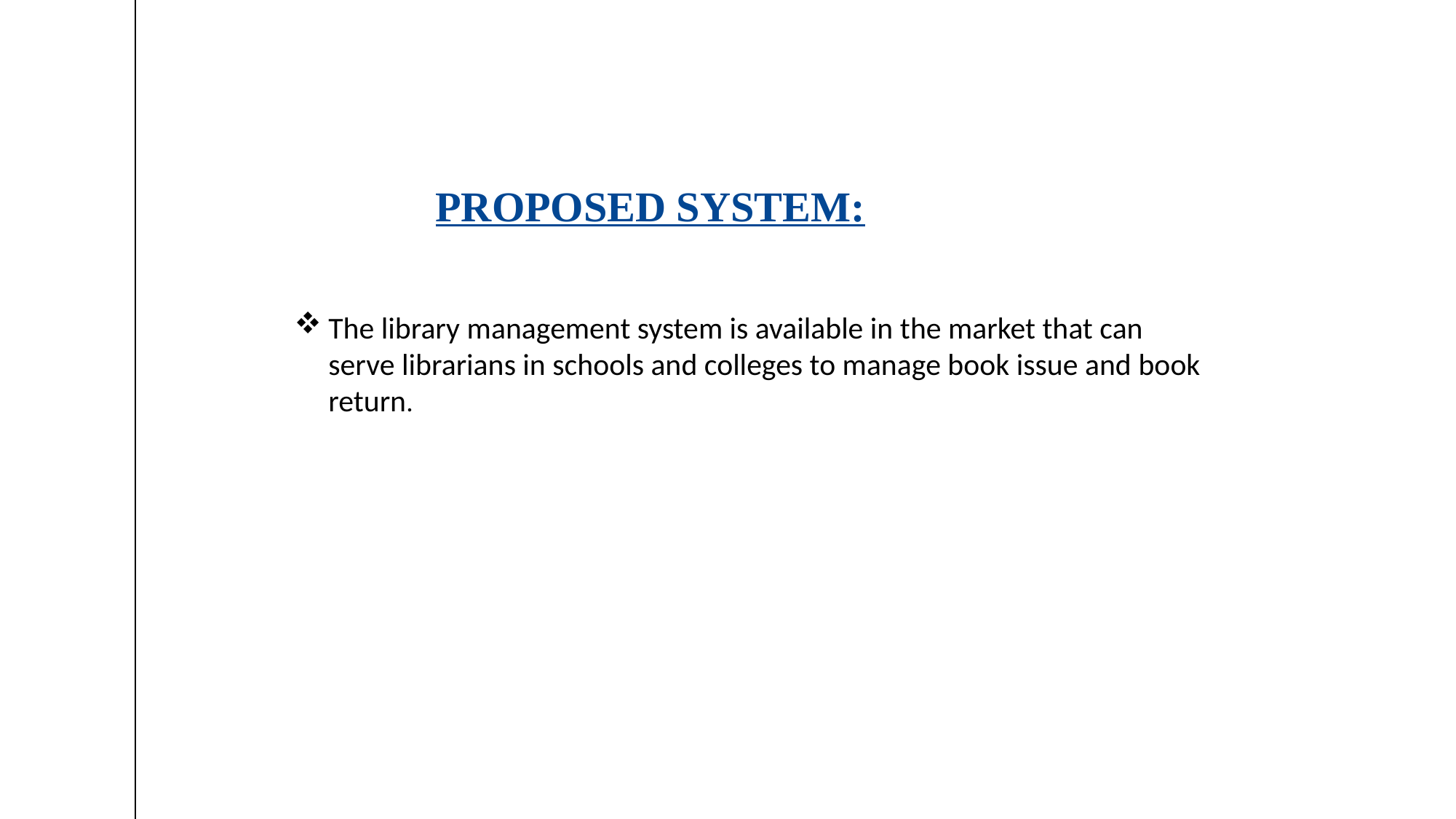

# Proposed system:

The library management system is available in the market that can serve librarians in schools and colleges to manage book issue and book return.